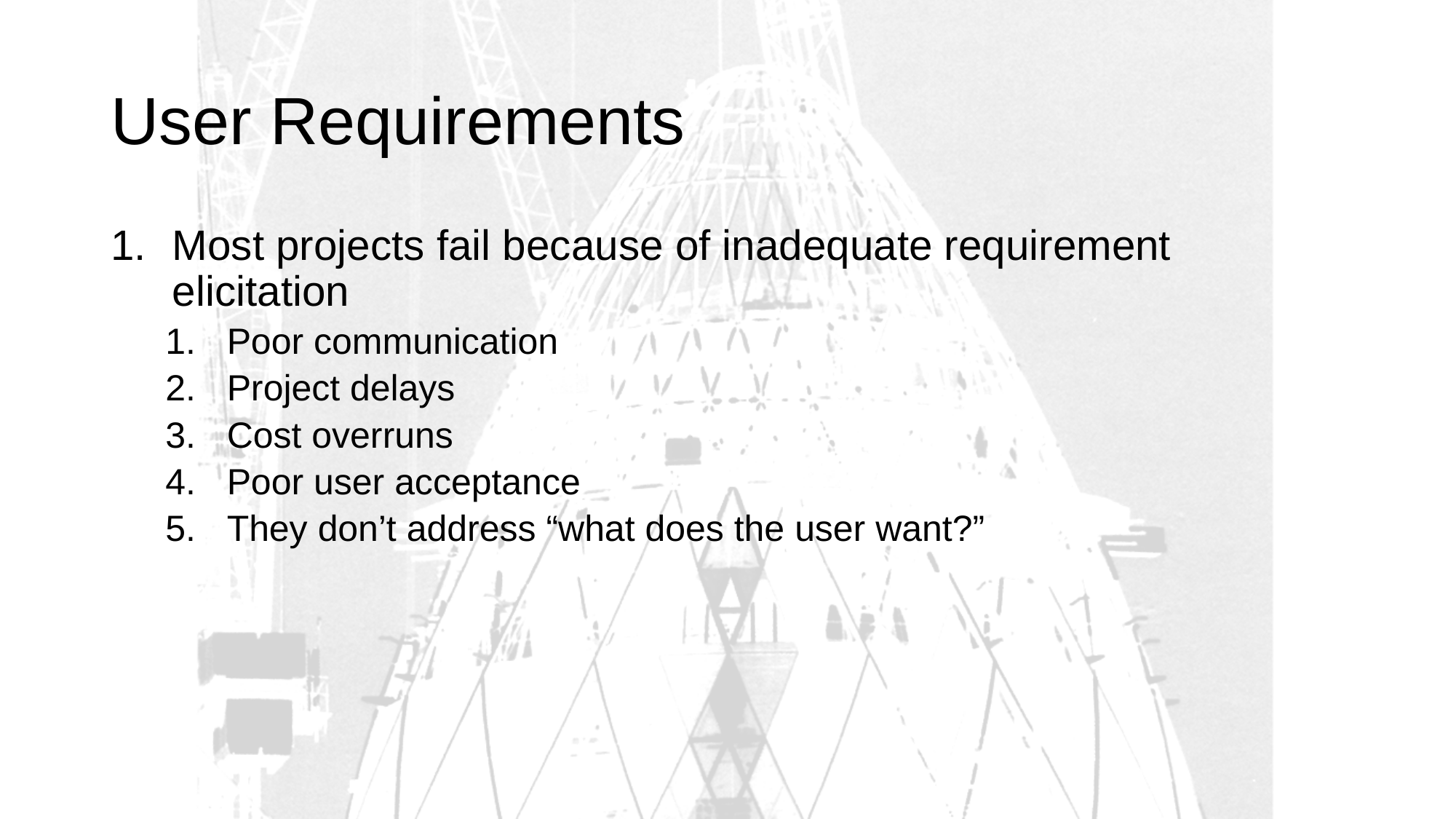

# User Requirements
Most projects fail because of inadequate requirement elicitation
Poor communication
Project delays
Cost overruns
Poor user acceptance
They don’t address “what does the user want?”